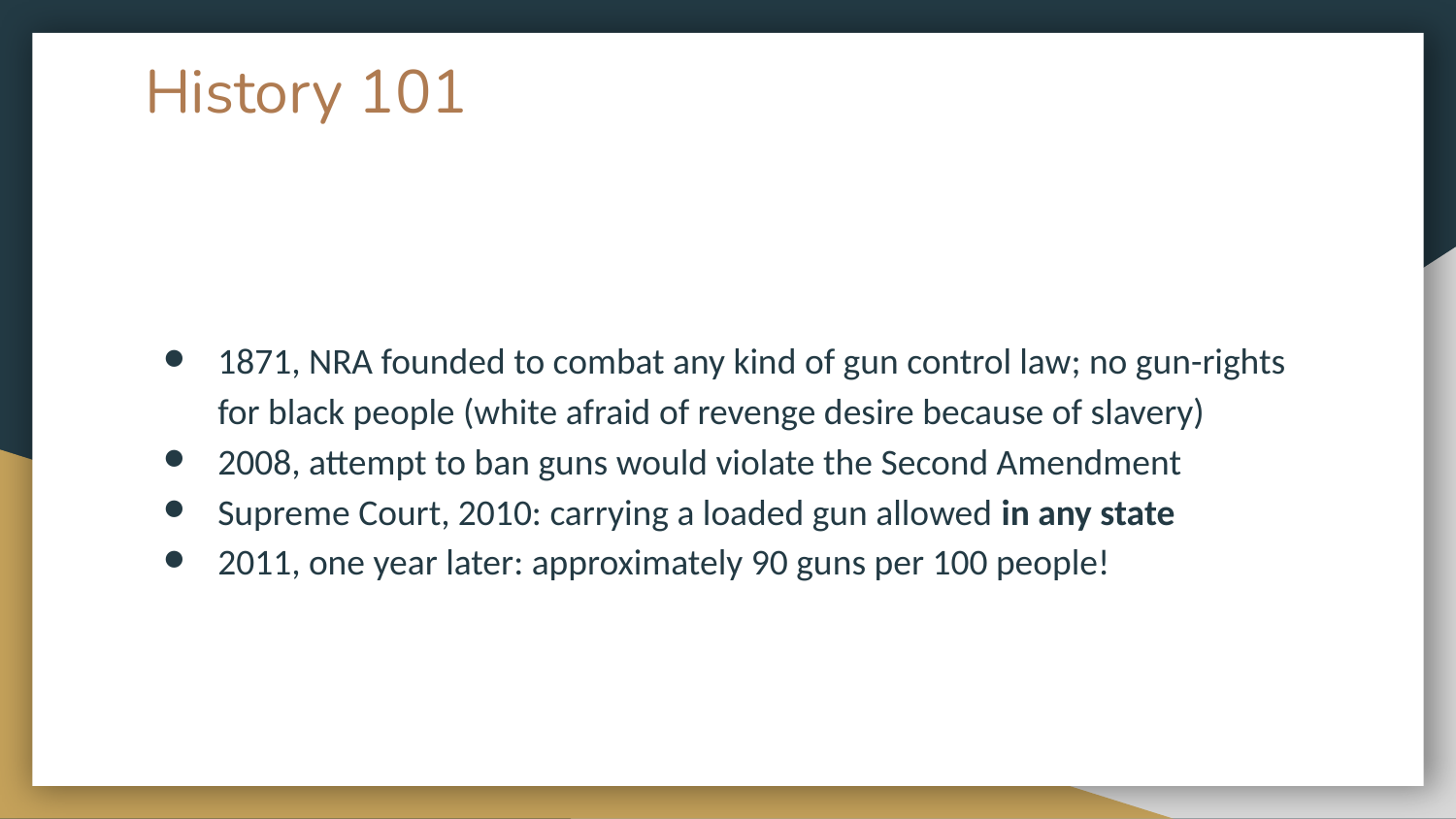

# History 101
1871, NRA founded to combat any kind of gun control law; no gun-rights for black people (white afraid of revenge desire because of slavery)
2008, attempt to ban guns would violate the Second Amendment
Supreme Court, 2010: carrying a loaded gun allowed in any state
2011, one year later: approximately 90 guns per 100 people!